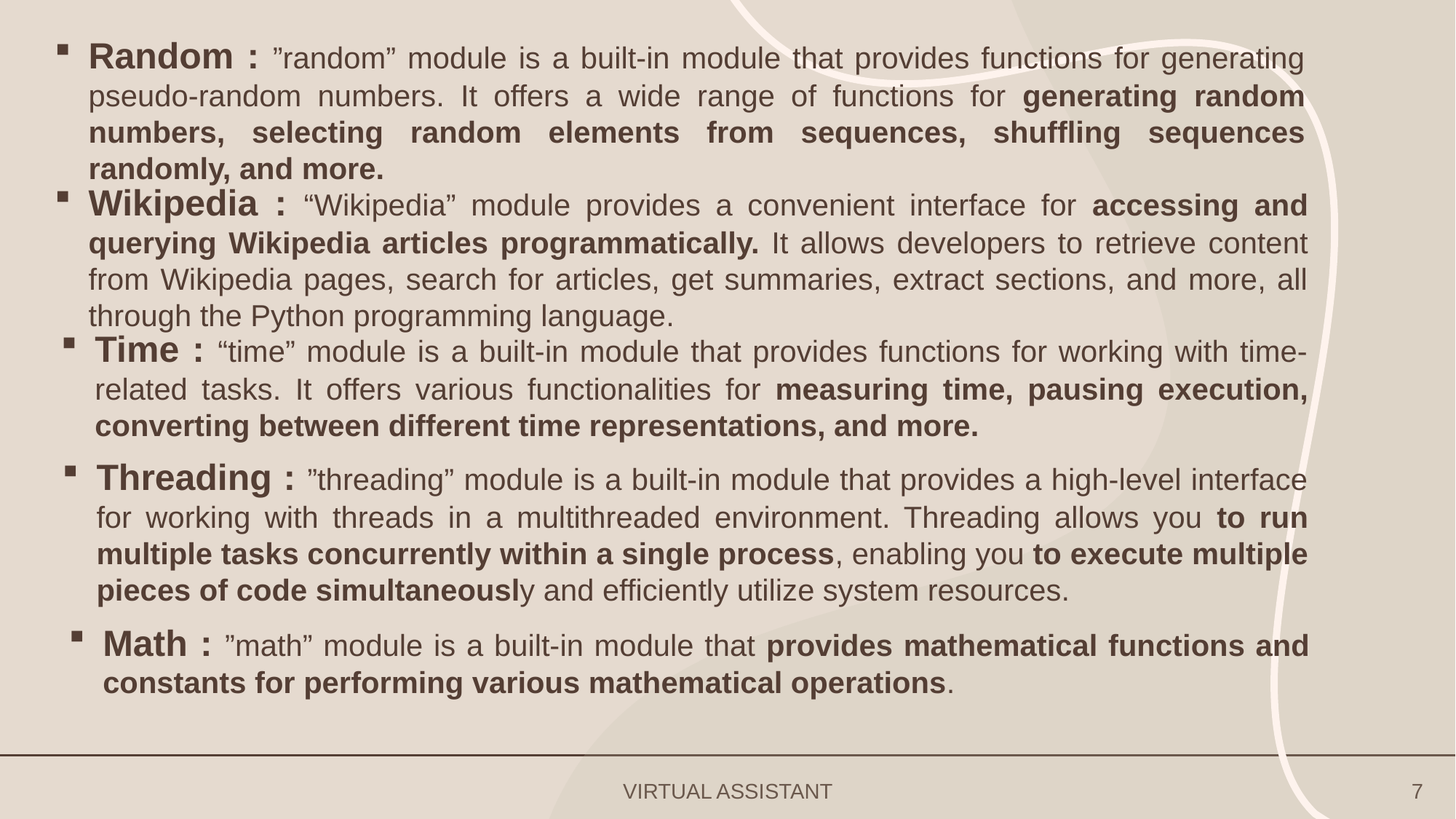

Random : ”random” module is a built-in module that provides functions for generating pseudo-random numbers. It offers a wide range of functions for generating random numbers, selecting random elements from sequences, shuffling sequences randomly, and more.
Wikipedia : “Wikipedia” module provides a convenient interface for accessing and querying Wikipedia articles programmatically. It allows developers to retrieve content from Wikipedia pages, search for articles, get summaries, extract sections, and more, all through the Python programming language.
Time : “time” module is a built-in module that provides functions for working with time-related tasks. It offers various functionalities for measuring time, pausing execution, converting between different time representations, and more.
Threading : ”threading” module is a built-in module that provides a high-level interface for working with threads in a multithreaded environment. Threading allows you to run multiple tasks concurrently within a single process, enabling you to execute multiple pieces of code simultaneously and efficiently utilize system resources.
Math : ”math” module is a built-in module that provides mathematical functions and constants for performing various mathematical operations.
VIRTUAL ASSISTANT
7